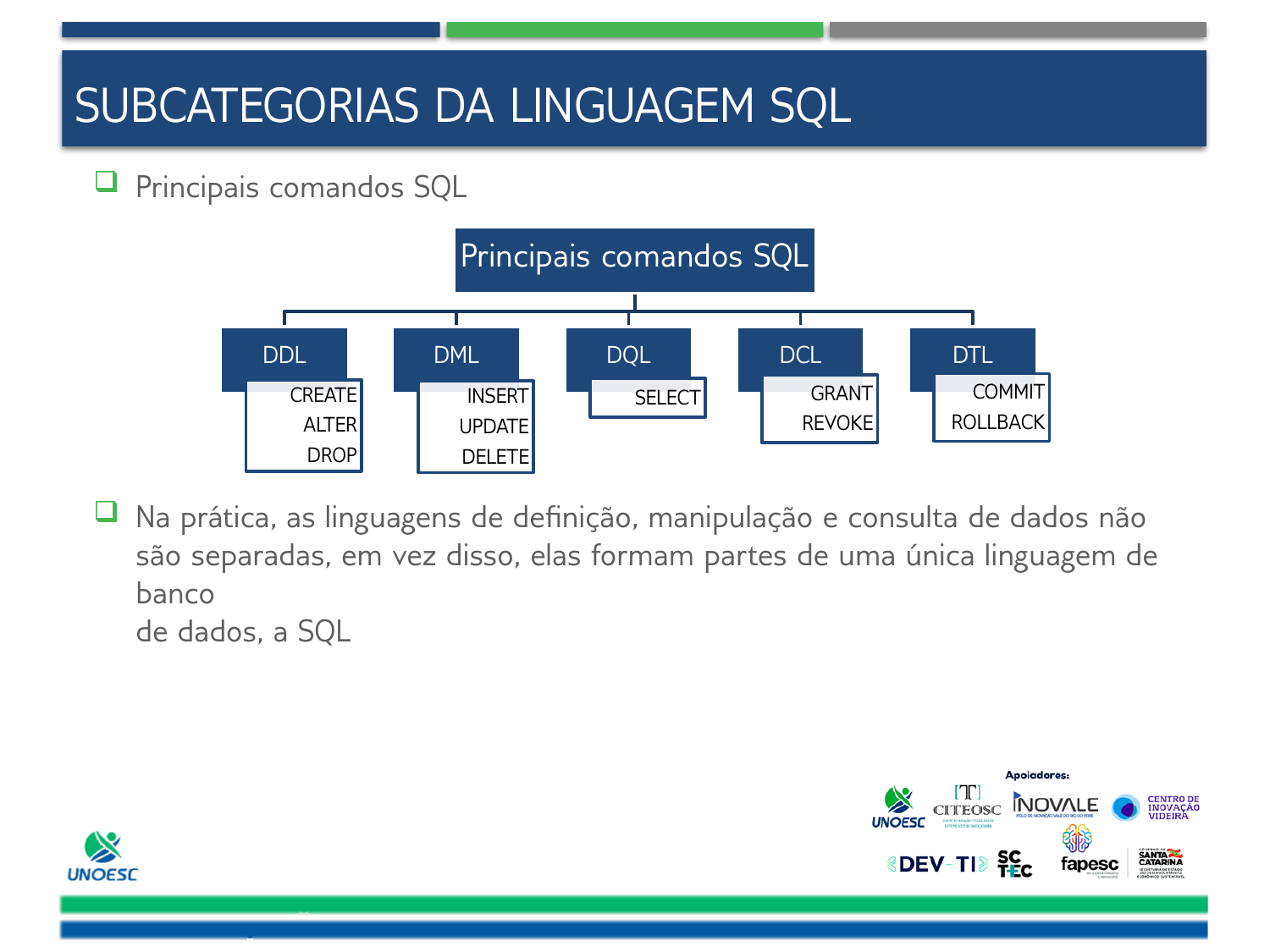

# Subcategorias da Linguagem SQL
Principais comandos SQL

DDL
CREATE
ALTER
DROP
DML
INSERT
UPDATE
DELETE
DQL
SELECT
DCL
GRANT
REVOKE
DTL
COMMIT
ROLLBACK
Principais comandos SQL

Na prática, as linguagens de definição, manipulação e consulta de dados não são separadas, em vez disso, elas formam partes de uma única linguagem de banco
de dados, a SQL